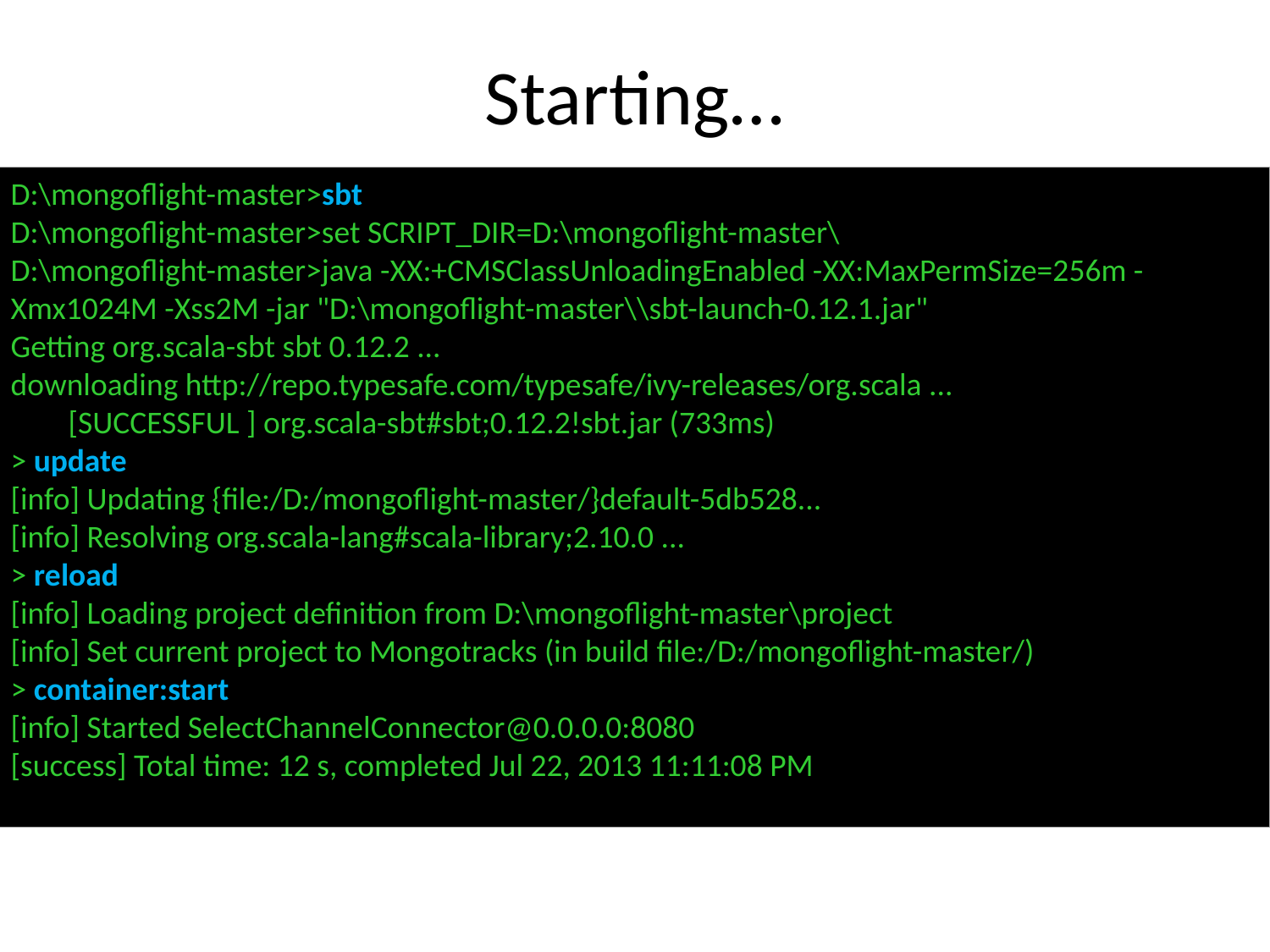

# Starting…
D:\mongoflight-master>sbt
D:\mongoflight-master>set SCRIPT_DIR=D:\mongoflight-master\
D:\mongoflight-master>java -XX:+CMSClassUnloadingEnabled -XX:MaxPermSize=256m -Xmx1024M -Xss2M -jar "D:\mongoflight-master\\sbt-launch-0.12.1.jar"
Getting org.scala-sbt sbt 0.12.2 ...
downloading http://repo.typesafe.com/typesafe/ivy-releases/org.scala ...
        [SUCCESSFUL ] org.scala-sbt#sbt;0.12.2!sbt.jar (733ms)
> update
[info] Updating {file:/D:/mongoflight-master/}default-5db528...
[info] Resolving org.scala-lang#scala-library;2.10.0 ...
> reload
[info] Loading project definition from D:\mongoflight-master\project
[info] Set current project to Mongotracks (in build file:/D:/mongoflight-master/)
> container:start
[info] Started SelectChannelConnector@0.0.0.0:8080
[success] Total time: 12 s, completed Jul 22, 2013 11:11:08 PM